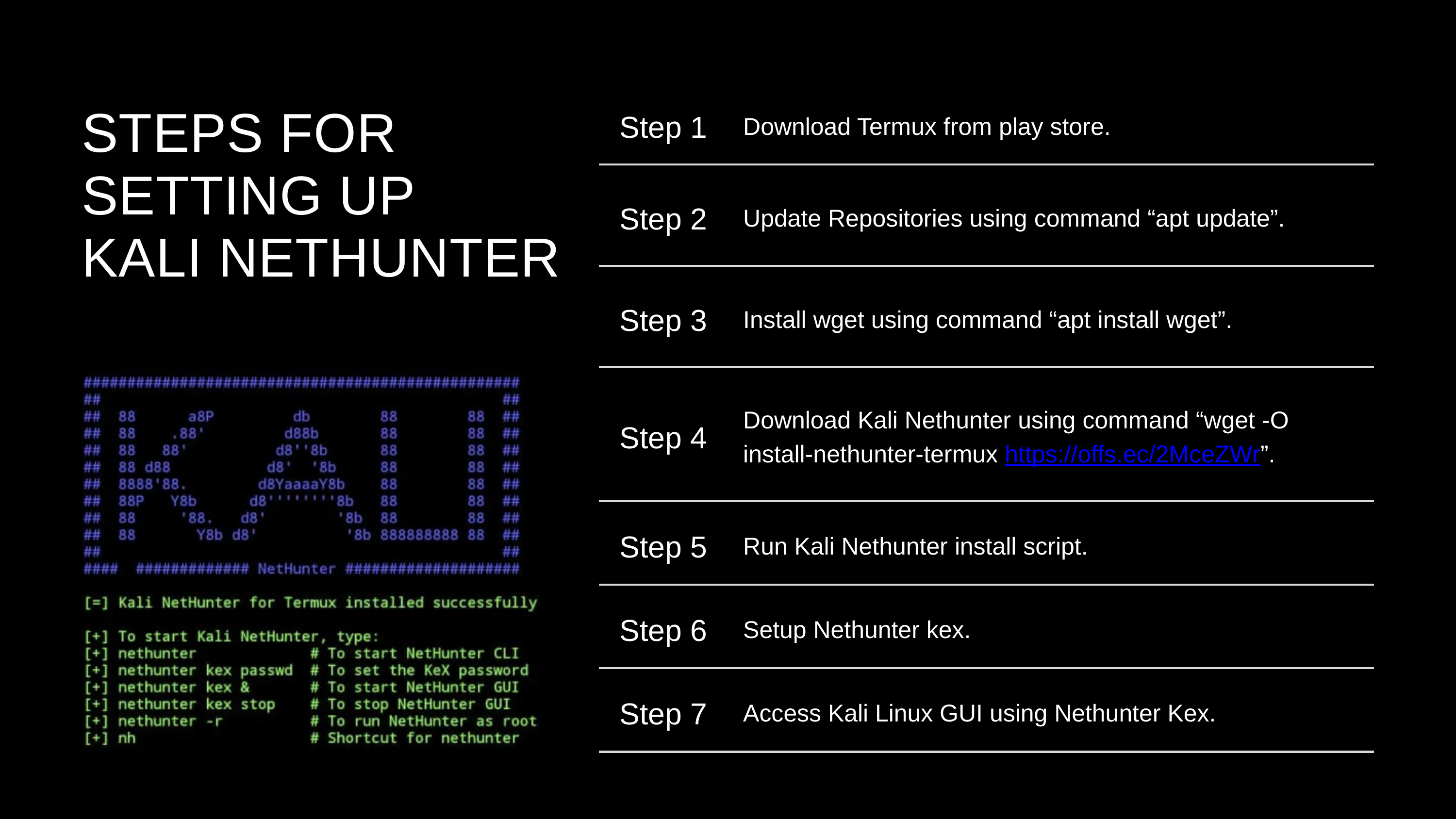

| Step 1 | Download Termux from play store. |
| --- | --- |
| Step 2 | Update Repositories using command “apt update”. |
| Step 3 | Install wget using command “apt install wget”. |
| Step 4 | Download Kali Nethunter using command “wget -O install-nethunter-termux https://offs.ec/2MceZWr”. |
| Step 5 | Run Kali Nethunter install script. |
| Step 6 | Setup Nethunter kex. |
| Step 7 | Access Kali Linux GUI using Nethunter Kex. |
STEPS FOR SETTING UP
KALI NETHUNTER